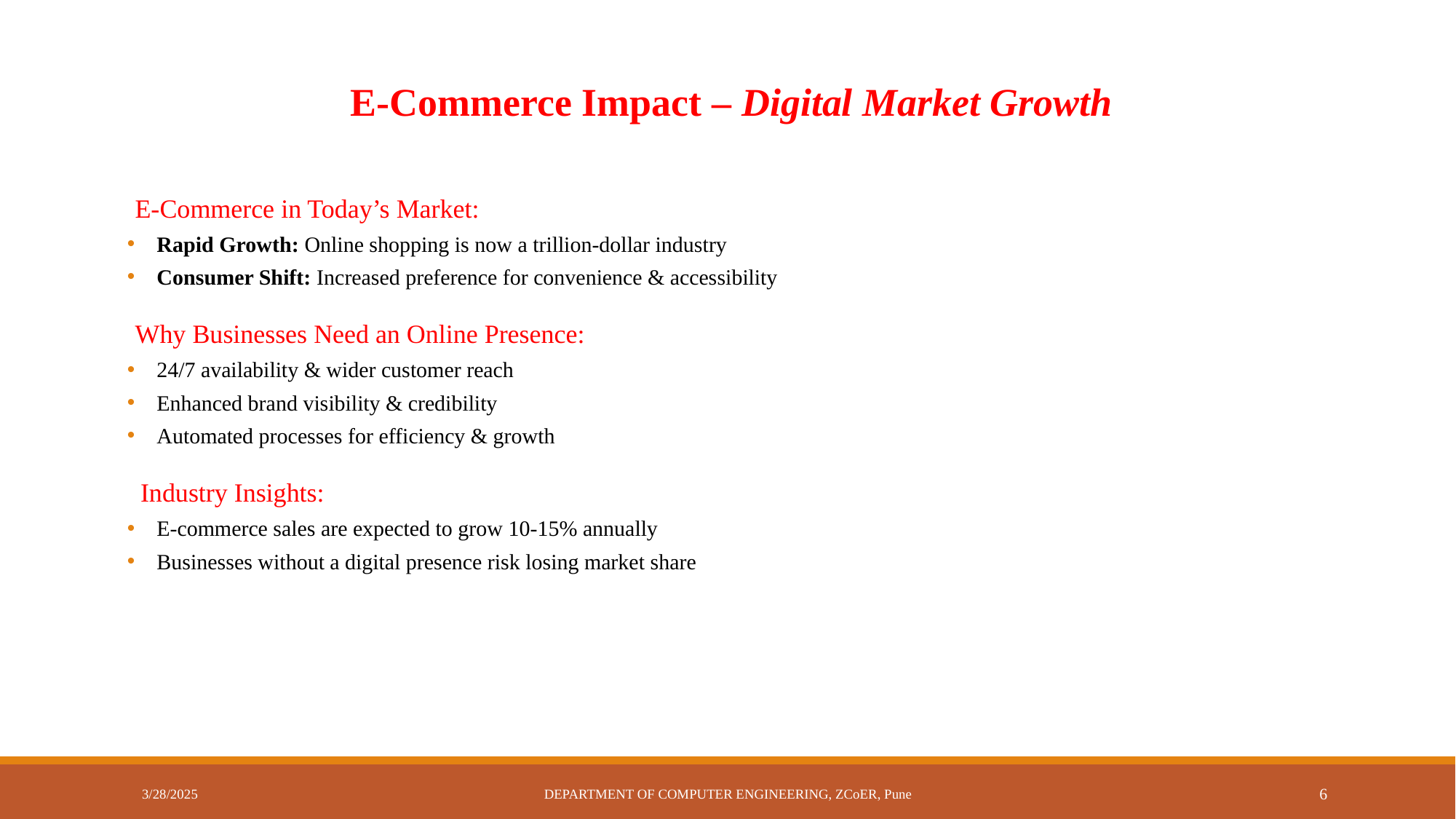

E-Commerce Impact – Digital Market Growth

E-Commerce in Today’s Market:
Rapid Growth: Online shopping is now a trillion-dollar industry
Consumer Shift: Increased preference for convenience & accessibility
Why Businesses Need an Online Presence:
24/7 availability & wider customer reach
Enhanced brand visibility & credibility
Automated processes for efficiency & growth
 Industry Insights:
E-commerce sales are expected to grow 10-15% annually
Businesses without a digital presence risk losing market share
3/28/2025
DEPARTMENT OF COMPUTER ENGINEERING, ZCoER, Pune
6